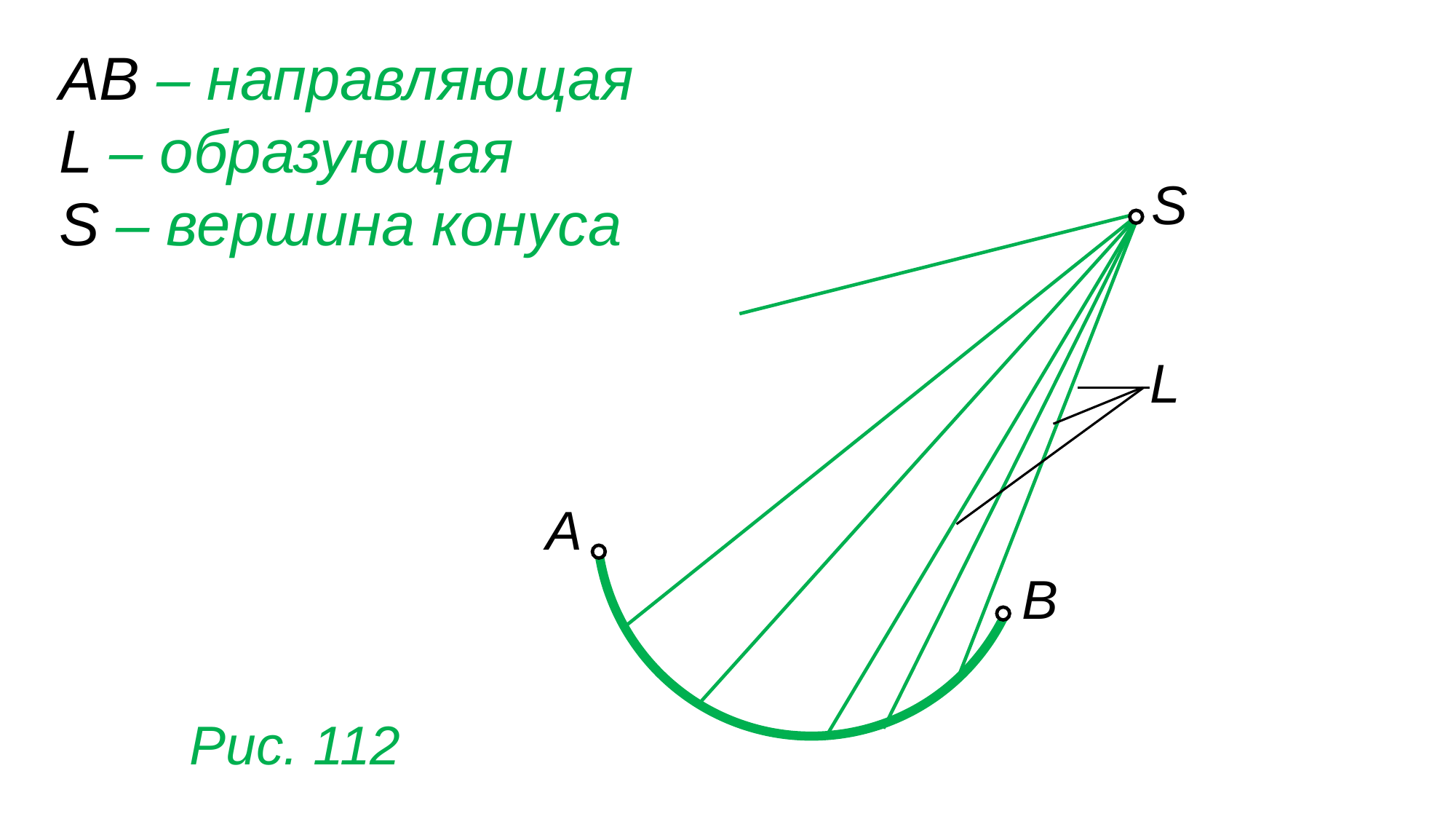

AB – направляющая
L – образующая
S – вершина конуса
S

L
A

B

Рис. 112